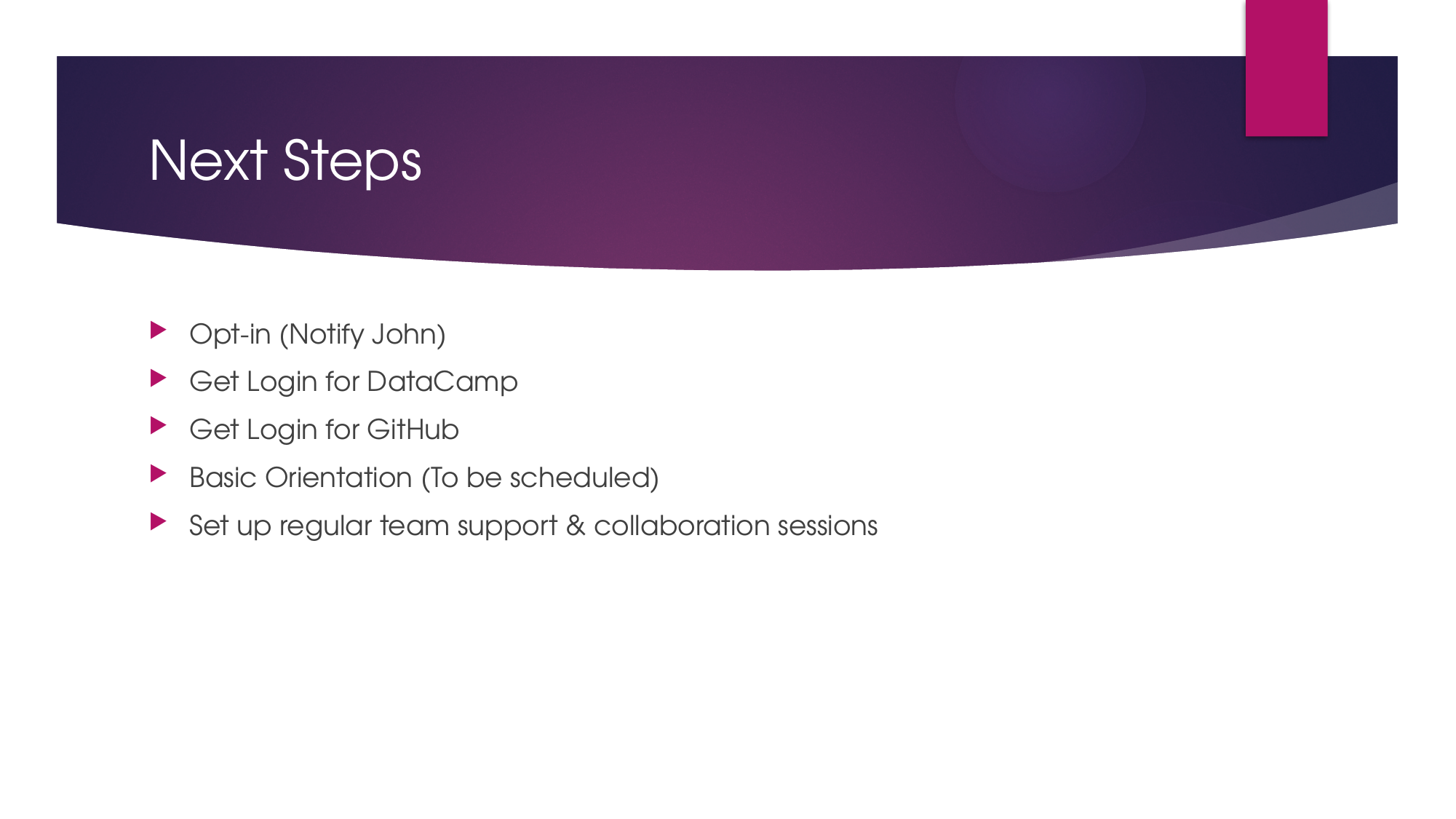

# Next Steps
Opt-in (Notify John)
Get Login for DataCamp
Get Login for GitHub
Basic Orientation (To be scheduled)
Set up regular team support & collaboration sessions